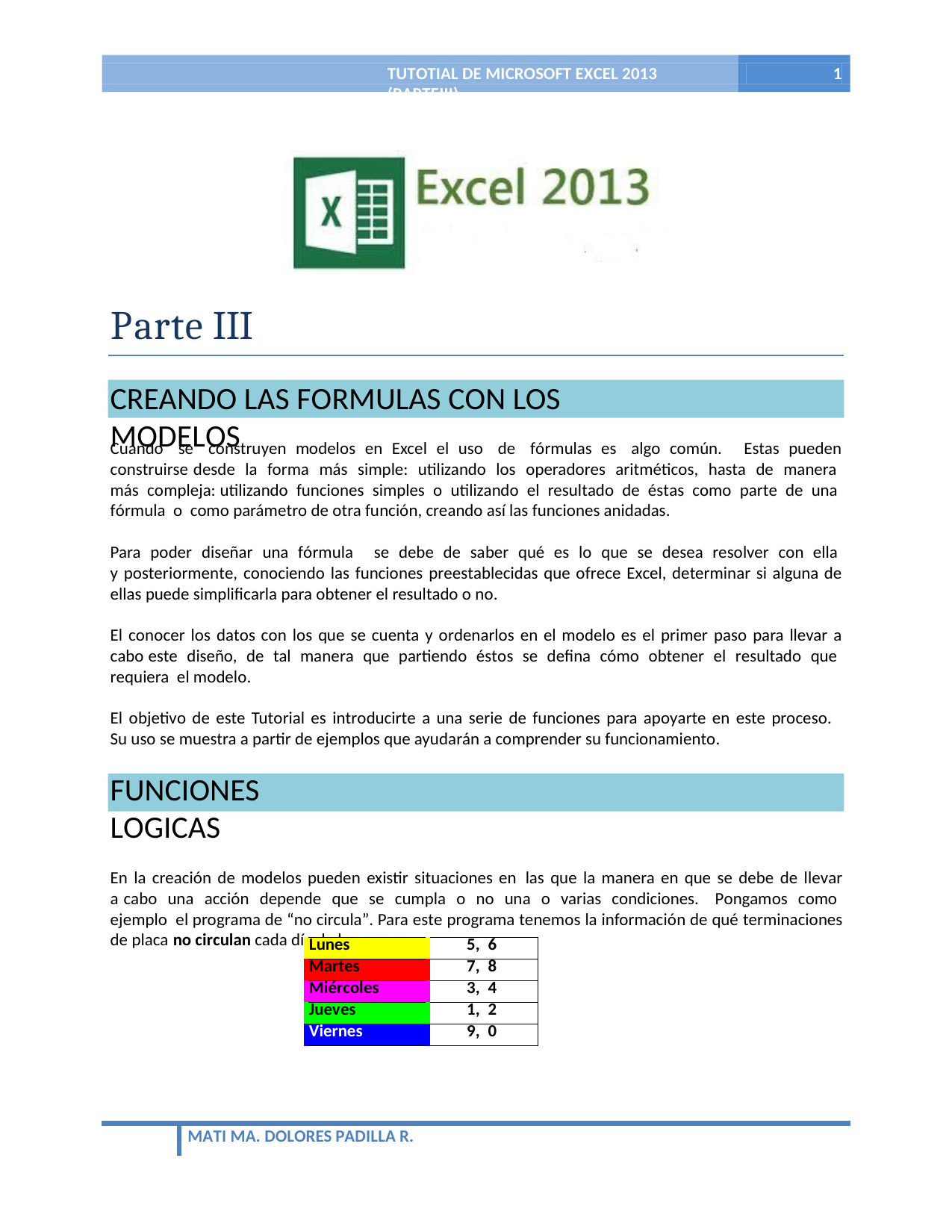

TUTOTIAL DE MICROSOFT EXCEL 2013 (PARTEIII)
1

Parte III

CREANDO LAS FORMULAS CON LOS MODELOS

Cuando  se  construyen modelos en Excel el uso  de  fórmulas es  algo común.   Estas pueden construirse desde  la  forma  más  simple:  utilizando  los  operadores  aritméticos,  hasta  de  manera  más  compleja: utilizando  funciones  simples  o  utilizando  el  resultado  de  éstas  como  parte  de  una  fórmula  o  como parámetro de otra función, creando así las funciones anidadas.

Para  poder  diseñar  una  fórmula     se  debe  de  saber  qué  es  lo  que  se  desea  resolver  con  ella  y posteriormente, conociendo las funciones preestablecidas que ofrece Excel, determinar si alguna de ellas puede simplificarla para obtener el resultado o no.

El conocer los datos con los que se cuenta y ordenarlos en el modelo es el primer paso para llevar a cabo este  diseño,  de  tal  manera  que  partiendo  éstos  se  defina  cómo  obtener  el  resultado  que  requiera  el modelo.

El objetivo de este Tutorial es introducirte a una serie de funciones para apoyarte en este proceso.   Su uso se muestra a partir de ejemplos que ayudarán a comprender su funcionamiento.

FUNCIONES LOGICAS

En la creación de modelos pueden existir situaciones en  las que la manera en que se debe de llevar a cabo  una  acción  depende  que  se  cumpla  o  no  una  o  varias  condiciones.   Pongamos  como  ejemplo  el programa de “no circula”. Para este programa tenemos la información de qué terminaciones de placa no circulan cada día de la semana:

| Lunes | 5, 6 |
| --- | --- |
| Martes | 7, 8 |
| Miércoles | 3, 4 |
| Jueves | 1, 2 |
| Viernes | 9, 0 |

MATI MA. DOLORES PADILLA R.